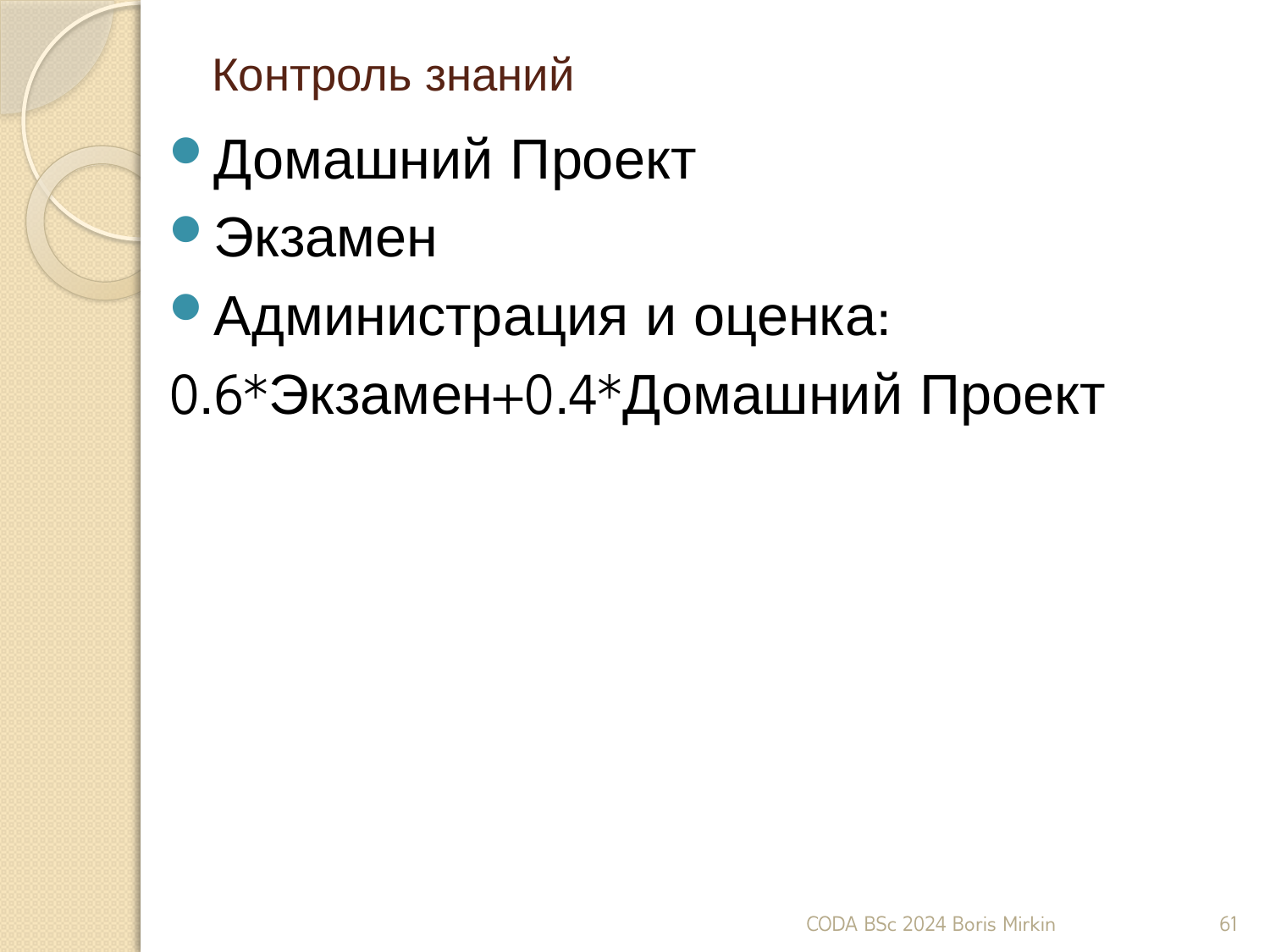

# Контроль знаний
Домашний Проект
Экзамен
Администрация и оценка:
0.6*Экзамен+0.4*Домашний Проект

CODA BSc 2024 Boris Mirkin
61